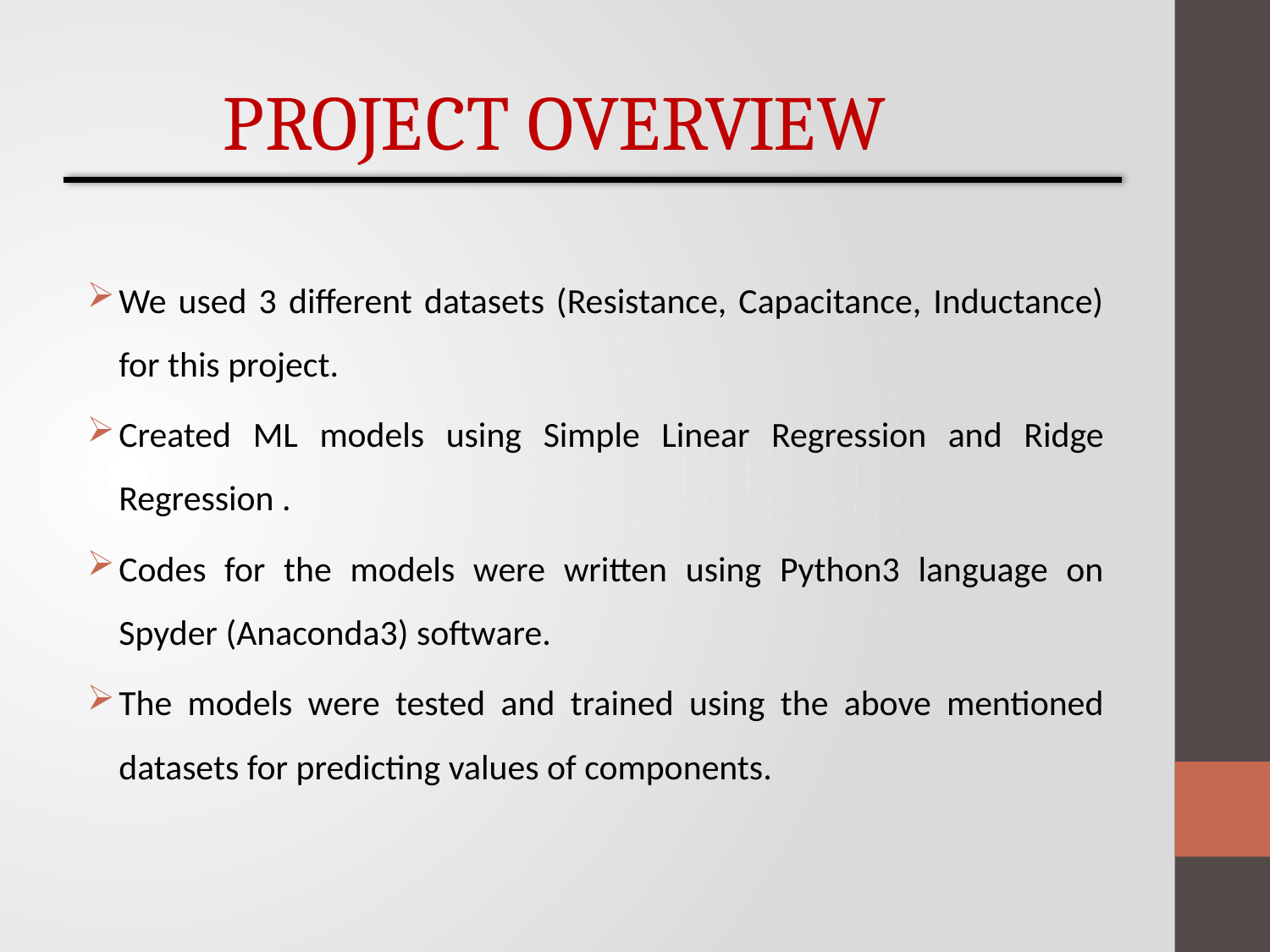

# PROJECT OVERVIEW

We used 3 different datasets (Resistance, Capacitance, Inductance) for this project.
Created ML models using Simple Linear Regression and Ridge Regression .
Codes for the models were written using Python3 language on Spyder (Anaconda3) software.
The models were tested and trained using the above mentioned datasets for predicting values of components.